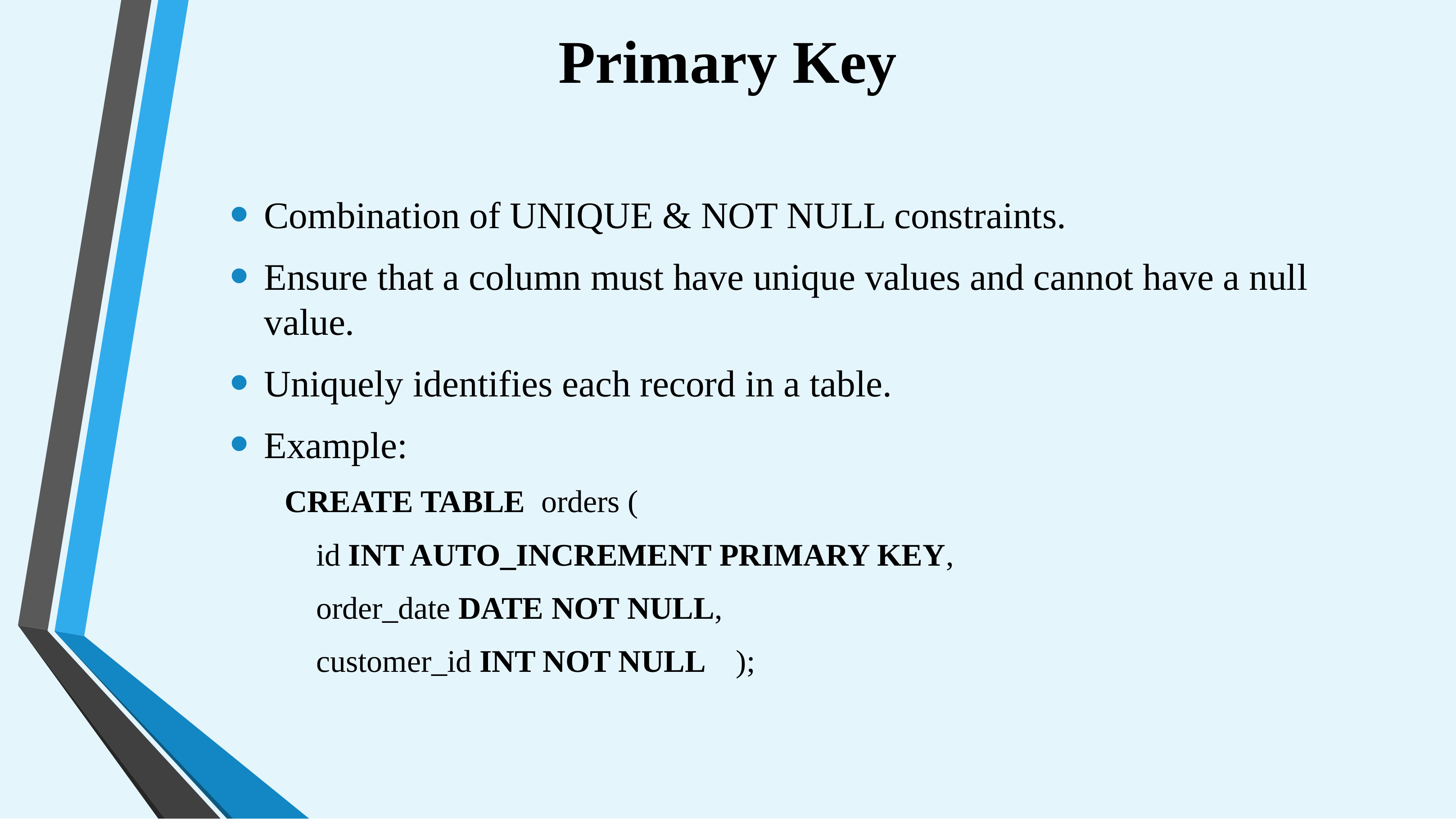

# Primary Key
Combination of UNIQUE & NOT NULL constraints.
Ensure that a column must have unique values and cannot have a null value.
Uniquely identifies each record in a table.
Example:
CREATE TABLE  orders (
    id INT AUTO_INCREMENT PRIMARY KEY,
    order_date DATE NOT NULL,
    customer_id INT NOT NULL    );